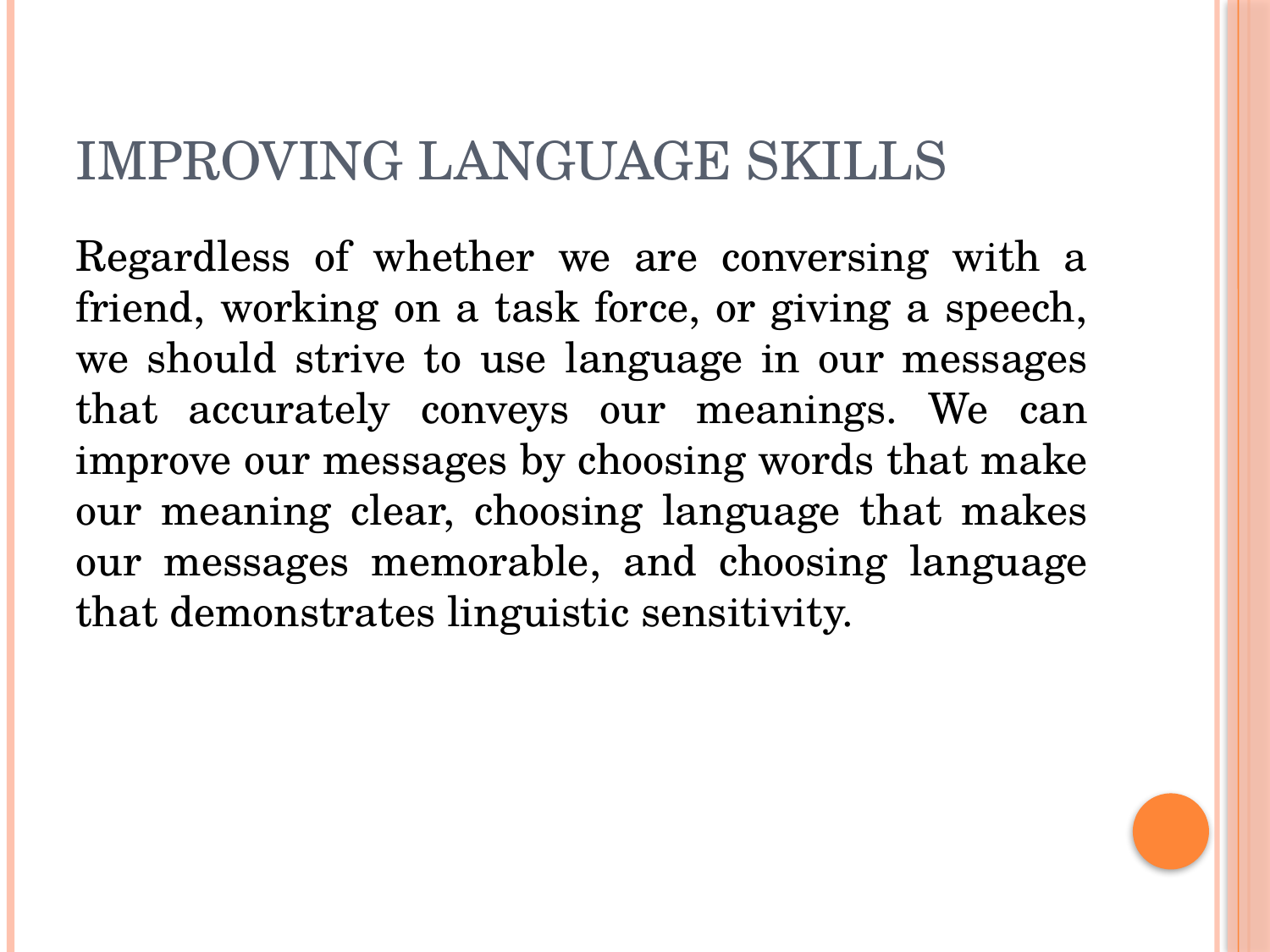

# Improving Language Skills
Regardless of whether we are conversing with a friend, working on a task force, or giving a speech, we should strive to use language in our messages that accurately conveys our meanings. We can improve our messages by choosing words that make our meaning clear, choosing language that makes our messages memorable, and choosing language that demonstrates linguistic sensitivity.